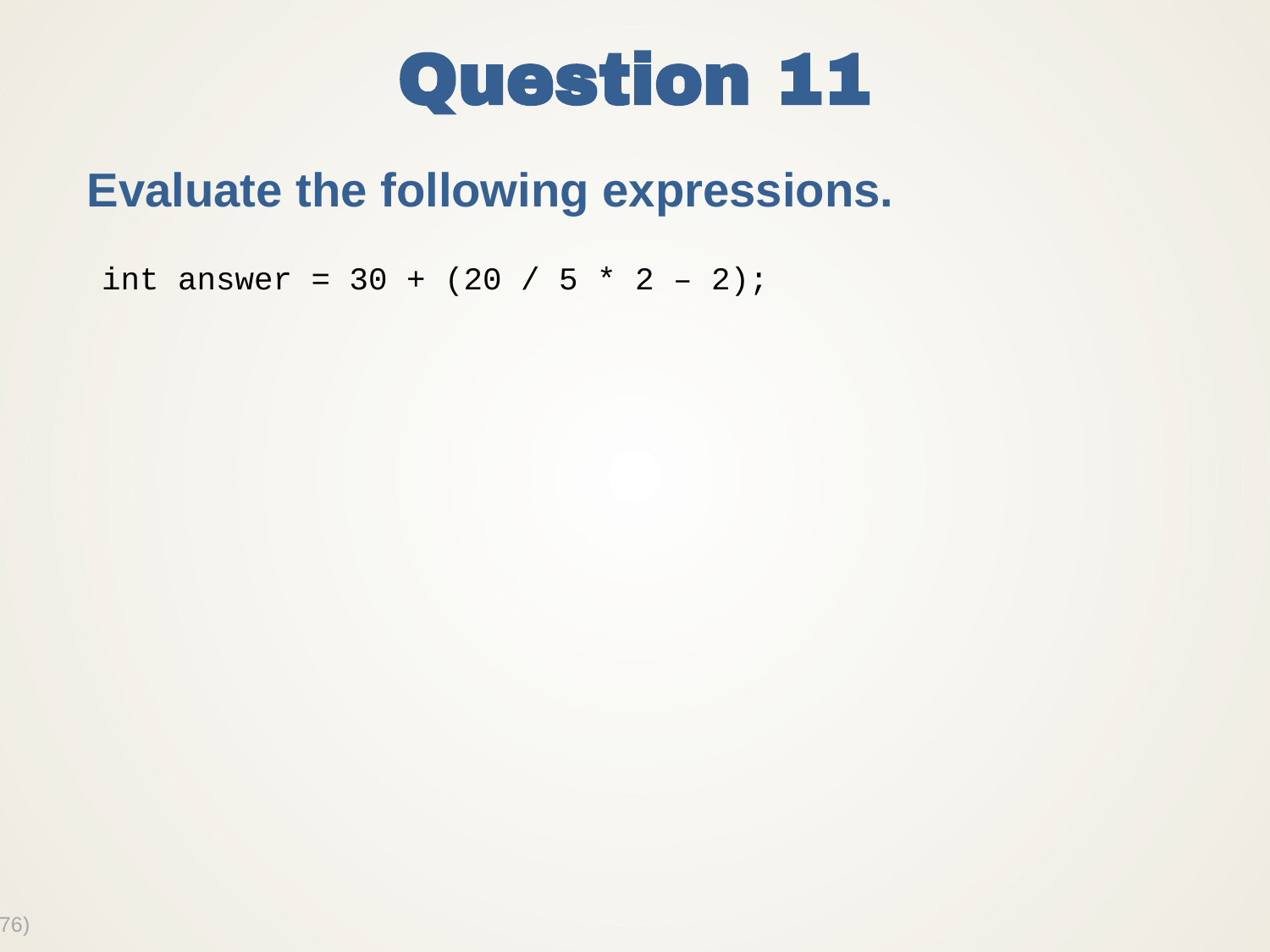

# Question 11
Evaluate the following expressions.
int answer = 30 + (20 / 5 * 2 – 2);